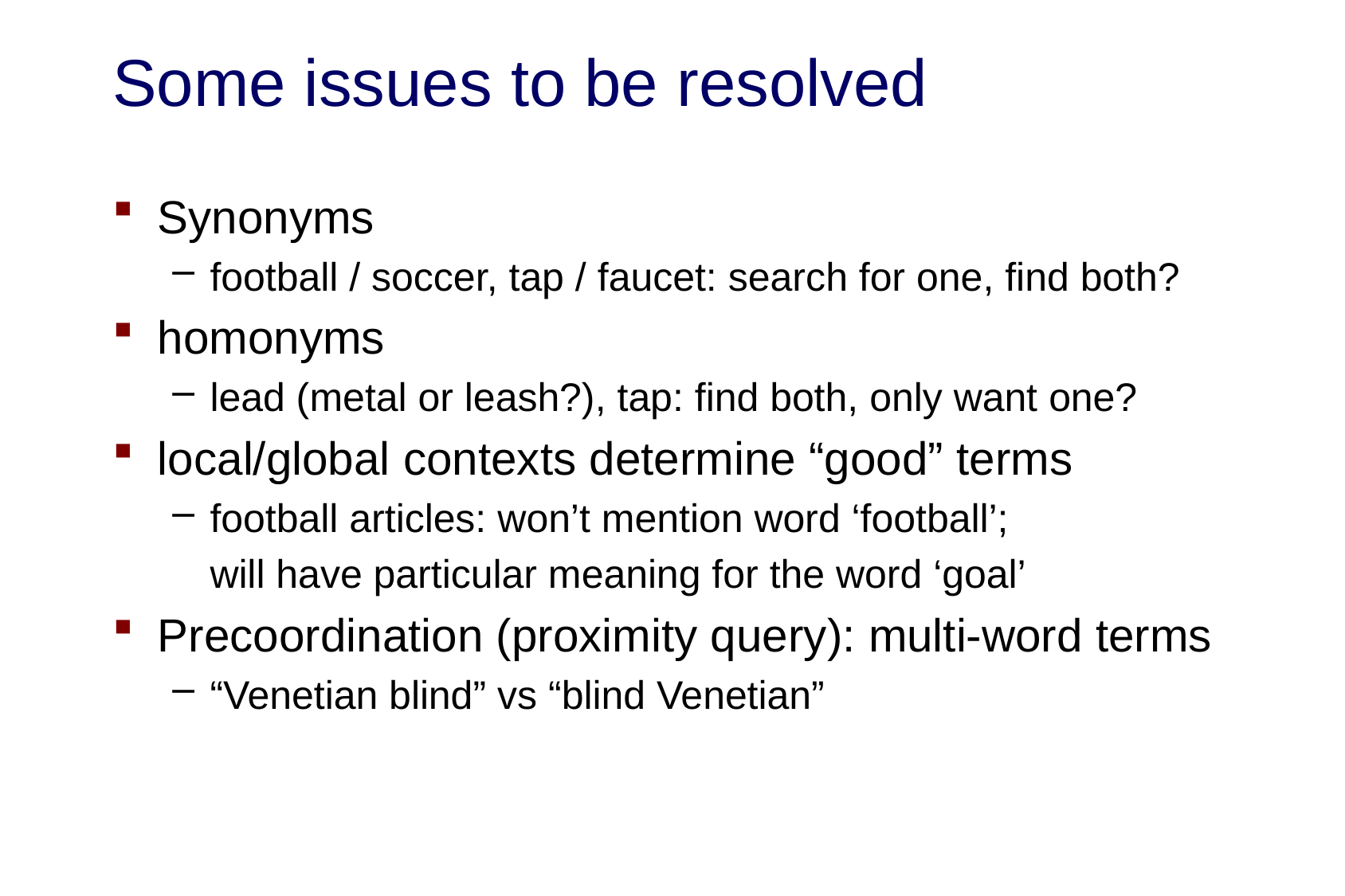

# Some issues to be resolved
Synonyms
football / soccer, tap / faucet: search for one, find both?
homonyms
lead (metal or leash?), tap: find both, only want one?
local/global contexts determine “good” terms
football articles: won’t mention word ‘football’;
	will have particular meaning for the word ‘goal’
Precoordination (proximity query): multi-word terms
“Venetian blind” vs “blind Venetian”